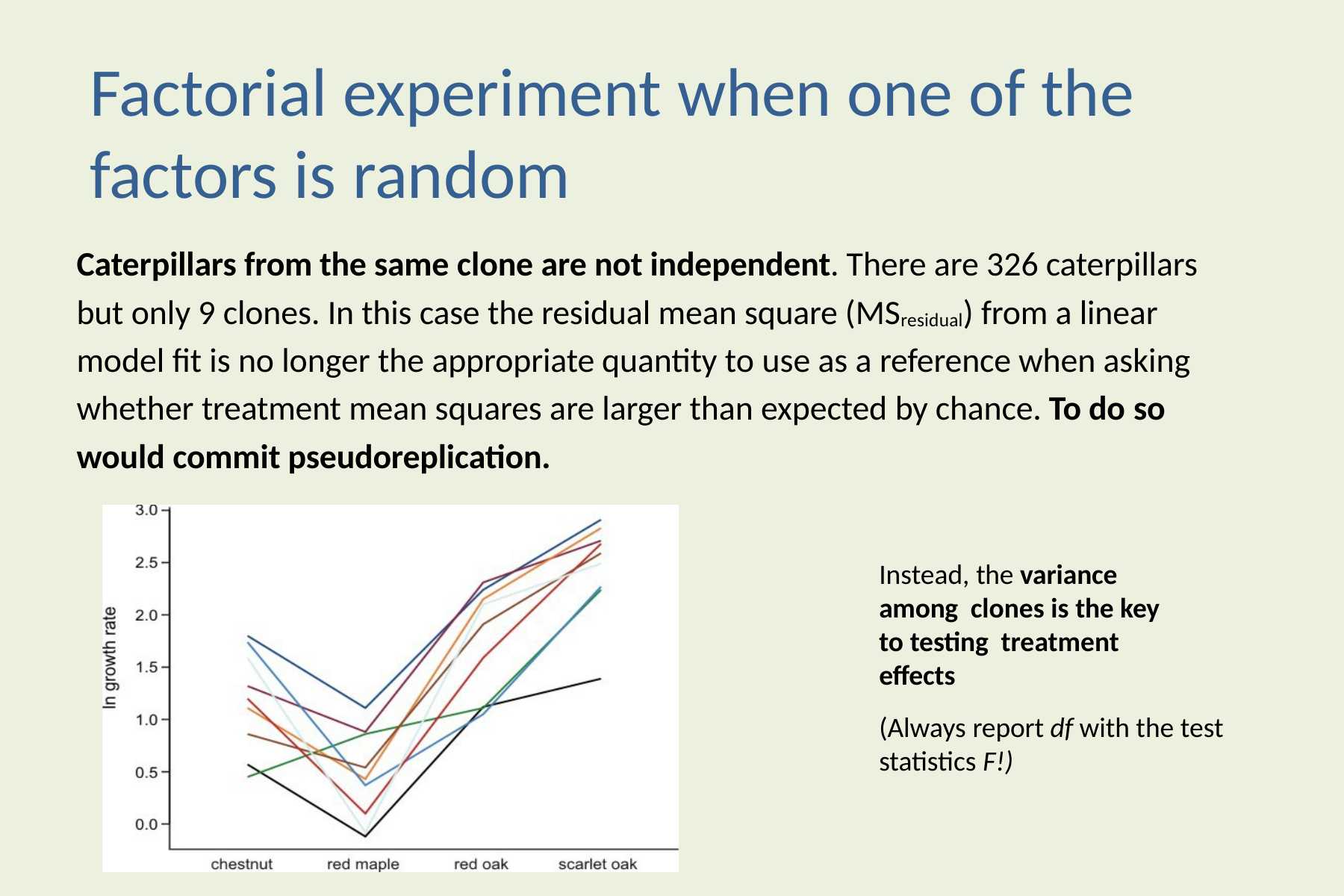

Factorial experiment when one of the factors is random
Caterpillars from the same clone are not independent. There are 326 caterpillars but only 9 clones. In this case the residual mean square (MSresidual) from a linear  model fit is no longer the appropriate quantity to use as a reference when asking  whether treatment mean squares are larger than expected by chance. To do so would commit pseudoreplication.

Instead, the variance among  clones is the key to testing  treatment effects
(Always report df with the test statistics F!)